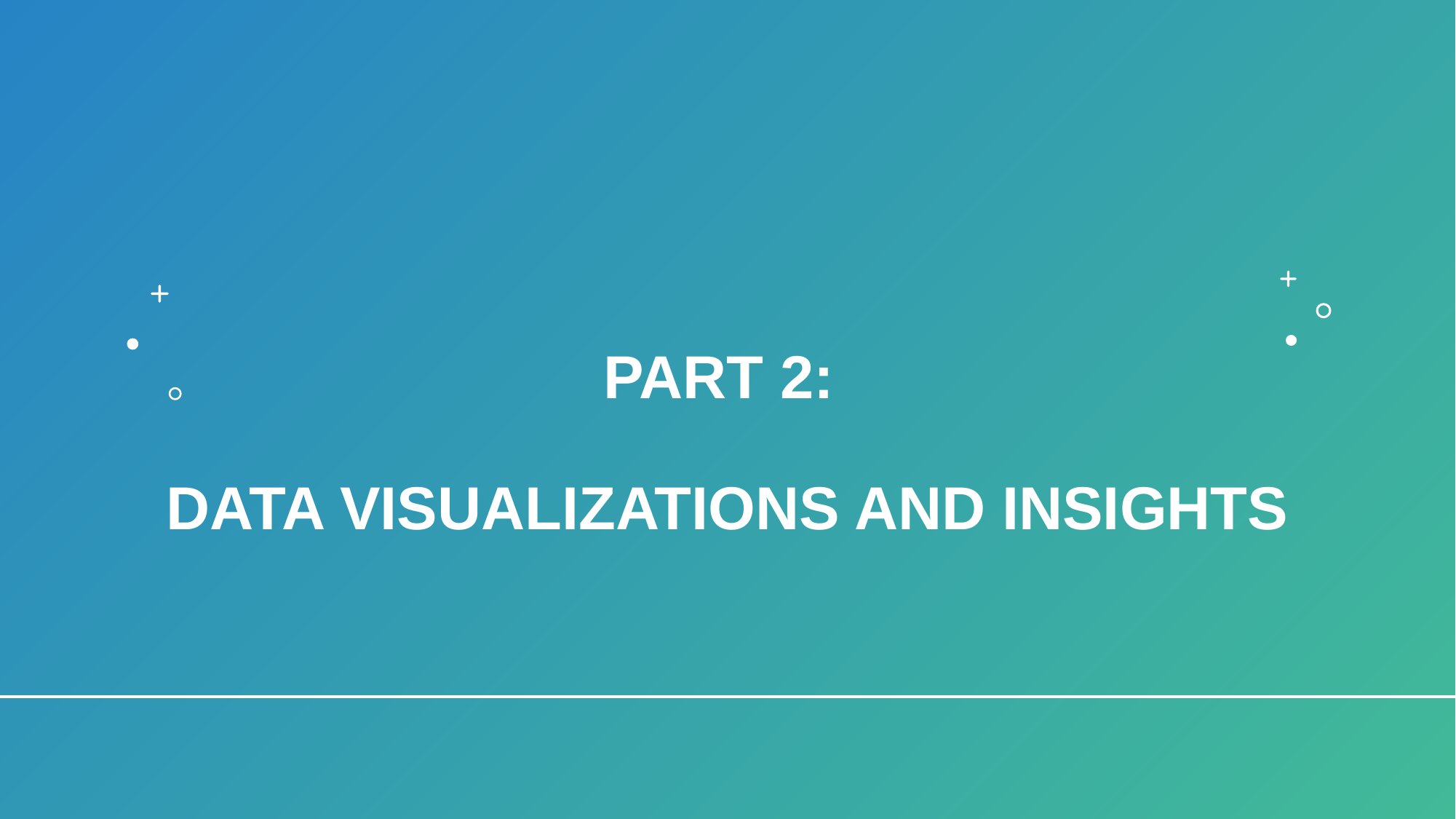

# Part 2: Data Visualizations and insights